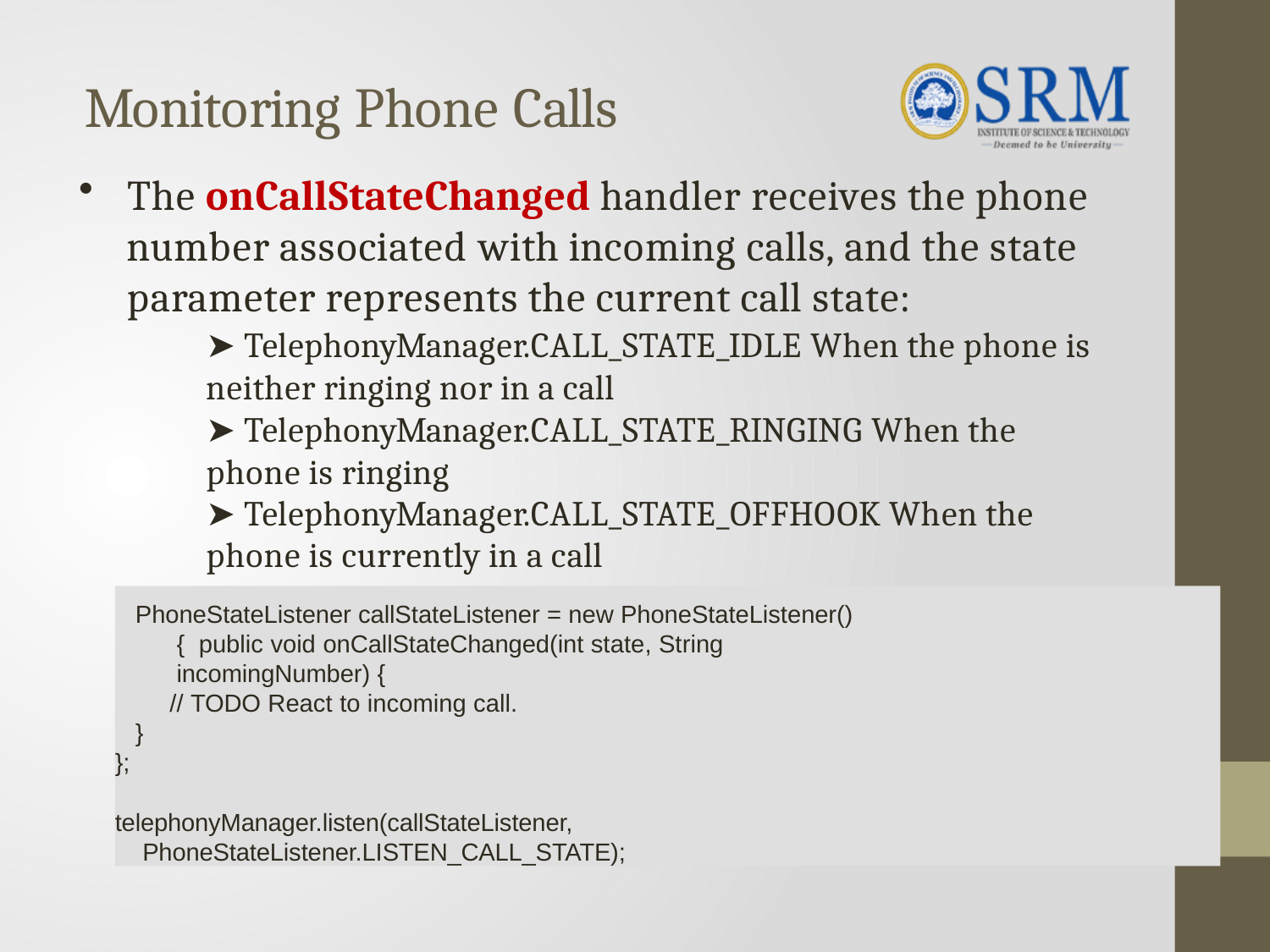

# Monitoring Phone Calls
The onCallStateChanged handler receives the phone  number associated with incoming calls, and the state  parameter represents the current call state:
➤ TelephonyManager.CALL_STATE_IDLE When the phone is  neither ringing nor in a call
➤ TelephonyManager.CALL_STATE_RINGING When the  phone is ringing
➤ TelephonyManager.CALL_STATE_OFFHOOK When the
phone is currently in a call
PhoneStateListener callStateListener = new PhoneStateListener() {  public void onCallStateChanged(int state, String incomingNumber) {
// TODO React to incoming call.
}
};

telephonyManager.listen(callStateListener, PhoneStateListener.LISTEN_CALL_STATE);